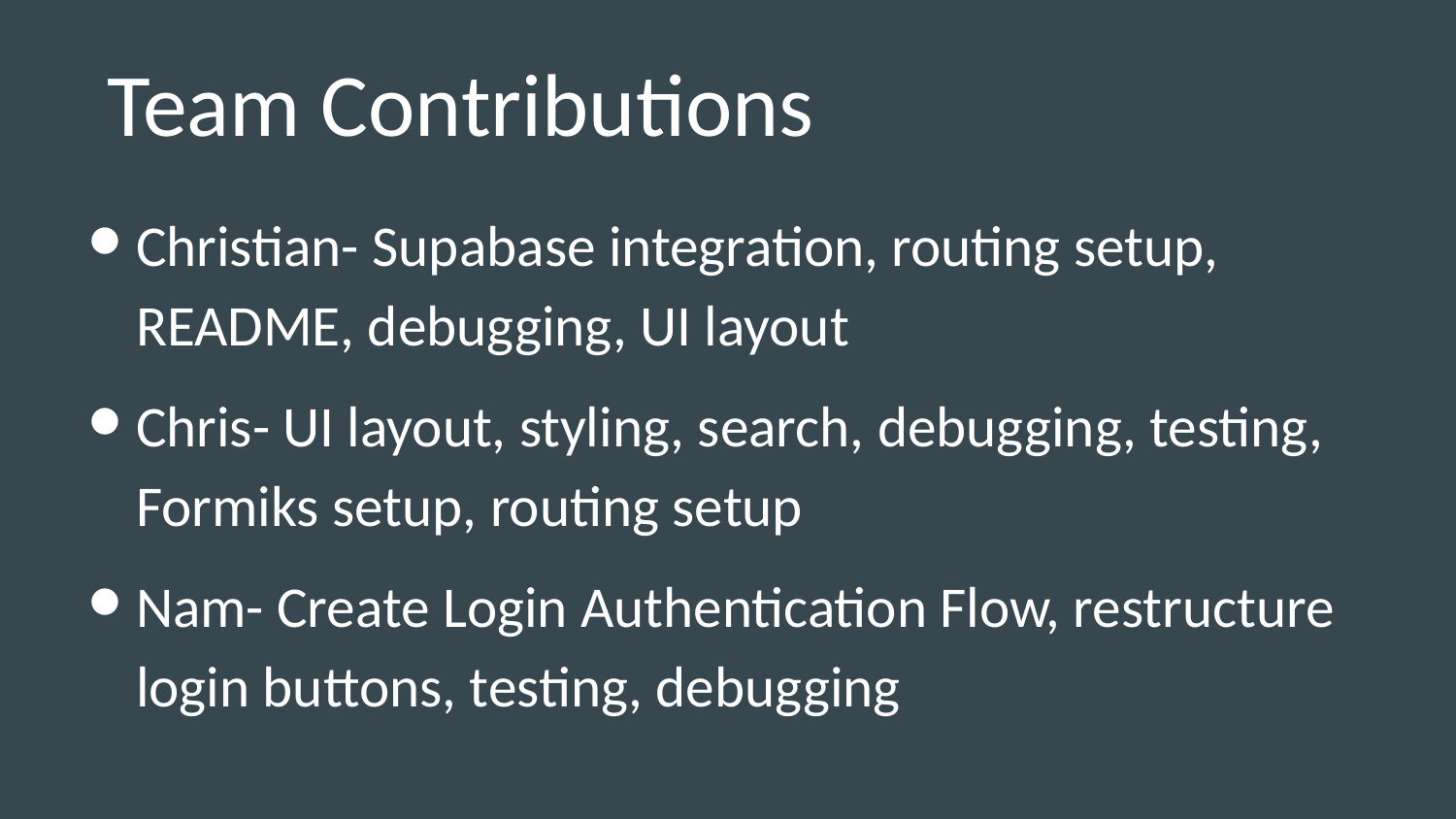

# Team Contributions
Christian- Supabase integration, routing setup, README, debugging, UI layout
Chris- UI layout, styling, search, debugging, testing, Formiks setup, routing setup
Nam- Create Login Authentication Flow, restructure login buttons, testing, debugging